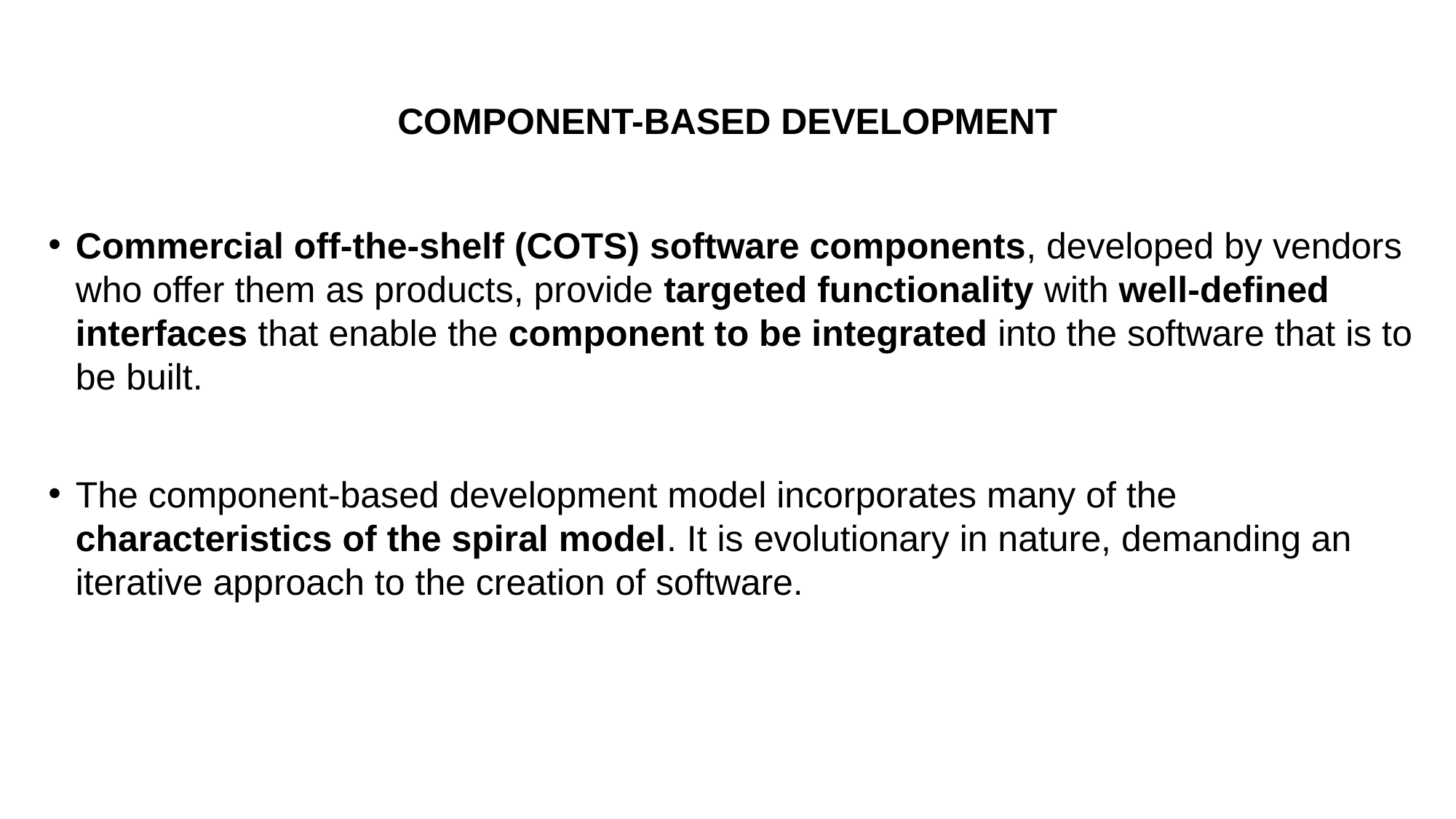

# COMPONENT-BASED DEVELOPMENT

Commercial off-the-shelf (COTS) software components, developed by vendors who offer them as products, provide targeted functionality with well-defined interfaces that enable the component to be integrated into the software that is to be built.

The component-based development model incorporates many of the characteristics of the spiral model. It is evolutionary in nature, demanding an iterative approach to the creation of software.